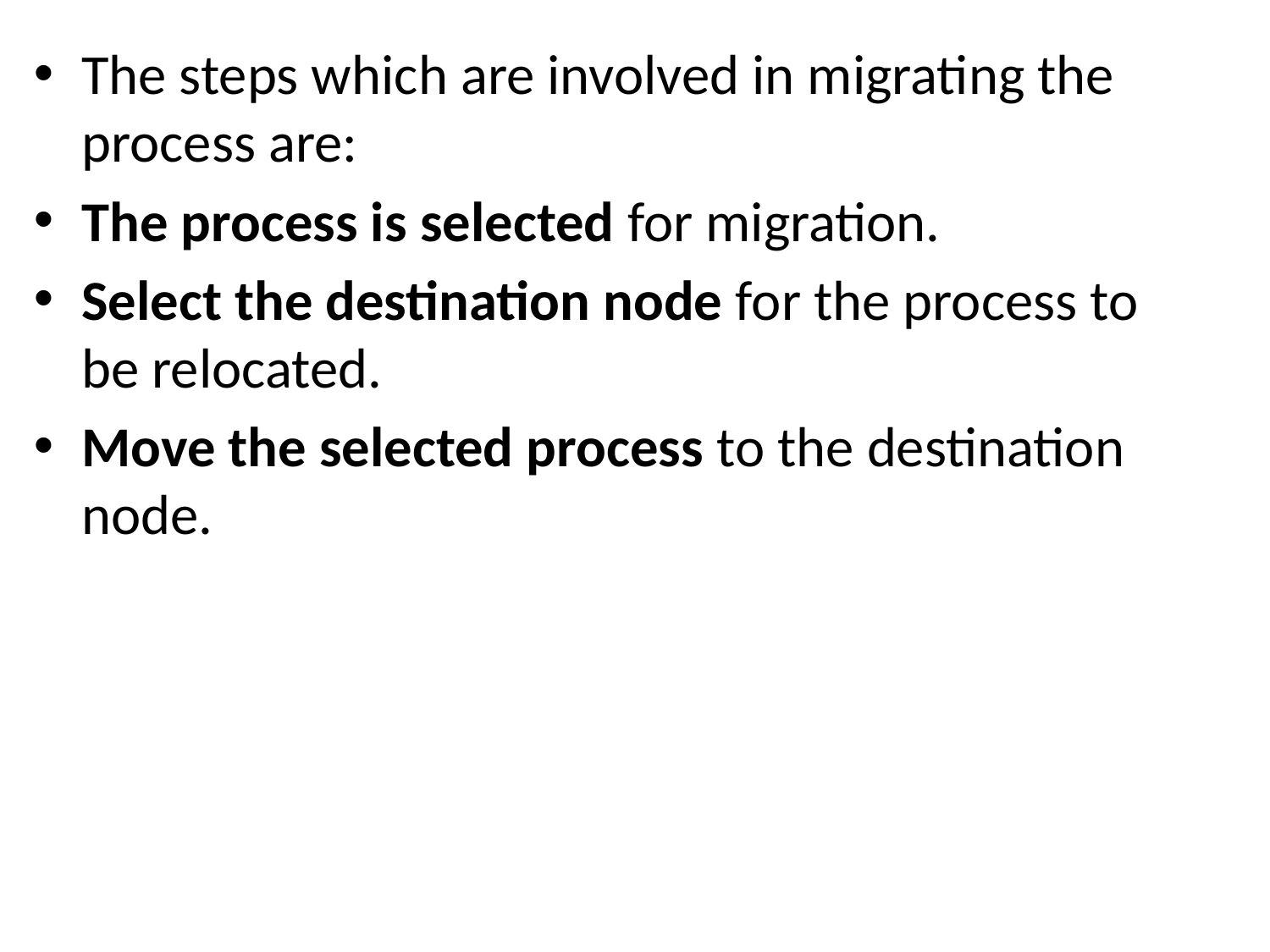

The steps which are involved in migrating the process are:
The process is selected for migration.
Select the destination node for the process to be relocated.
Move the selected process to the destination node.